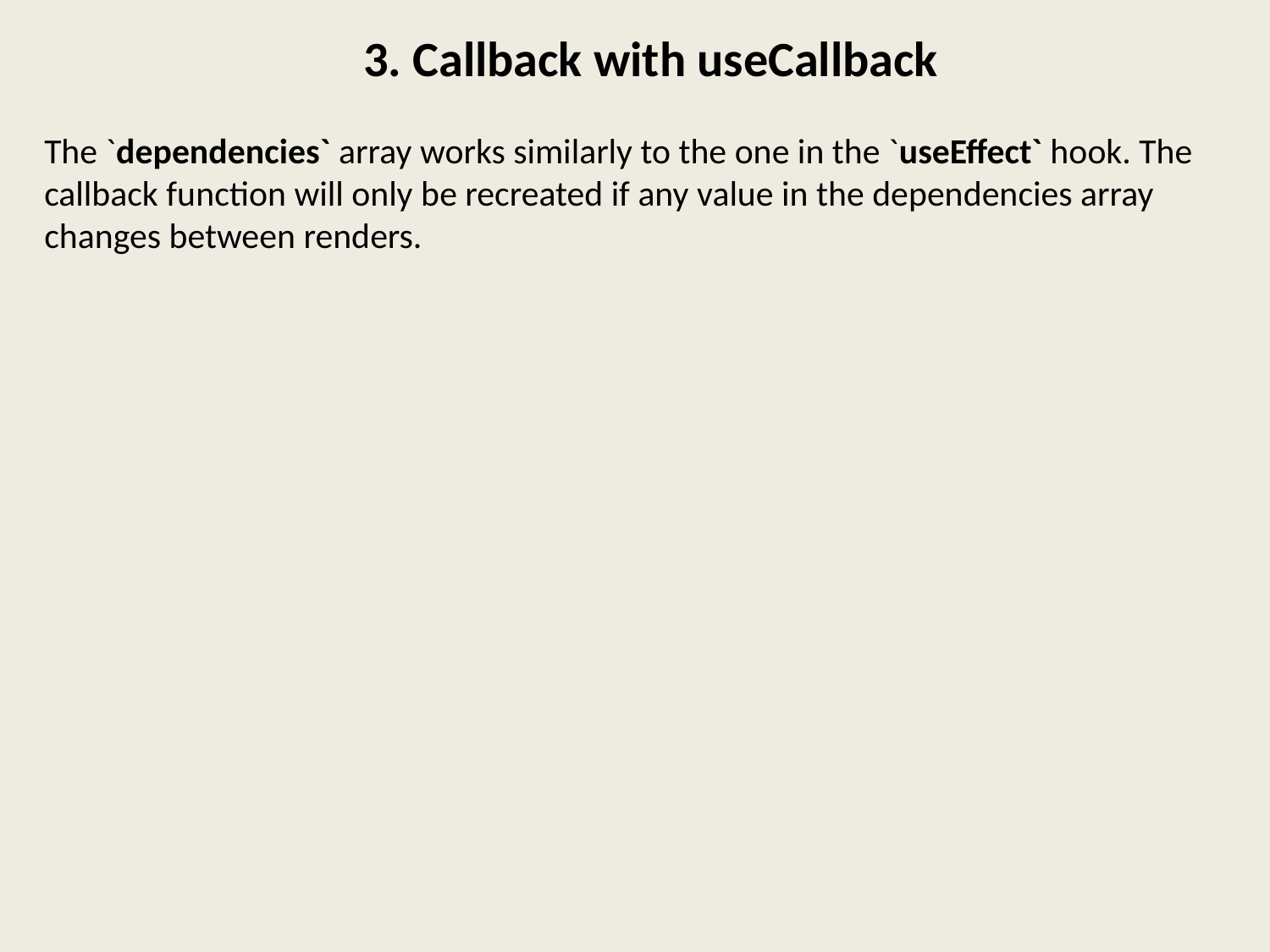

3. Callback with useCallback

The `dependencies` array works similarly to the one in the `useEffect` hook. The callback function will only be recreated if any value in the dependencies array changes between renders.